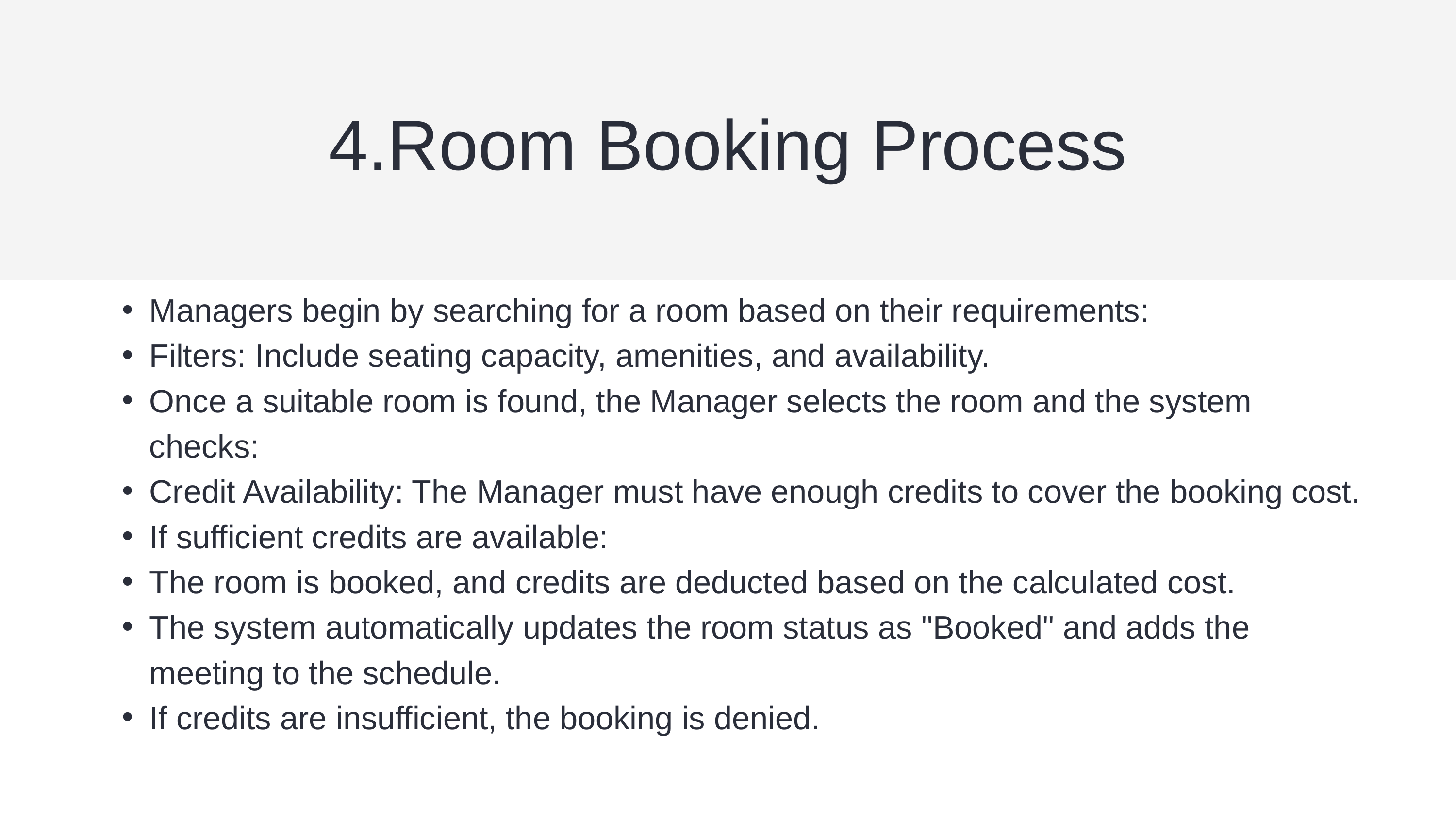

4.Room Booking Process
Managers begin by searching for a room based on their requirements:
Filters: Include seating capacity, amenities, and availability.
Once a suitable room is found, the Manager selects the room and the system checks:
Credit Availability: The Manager must have enough credits to cover the booking cost.
If sufficient credits are available:
The room is booked, and credits are deducted based on the calculated cost.
The system automatically updates the room status as "Booked" and adds the meeting to the schedule.
If credits are insufficient, the booking is denied.